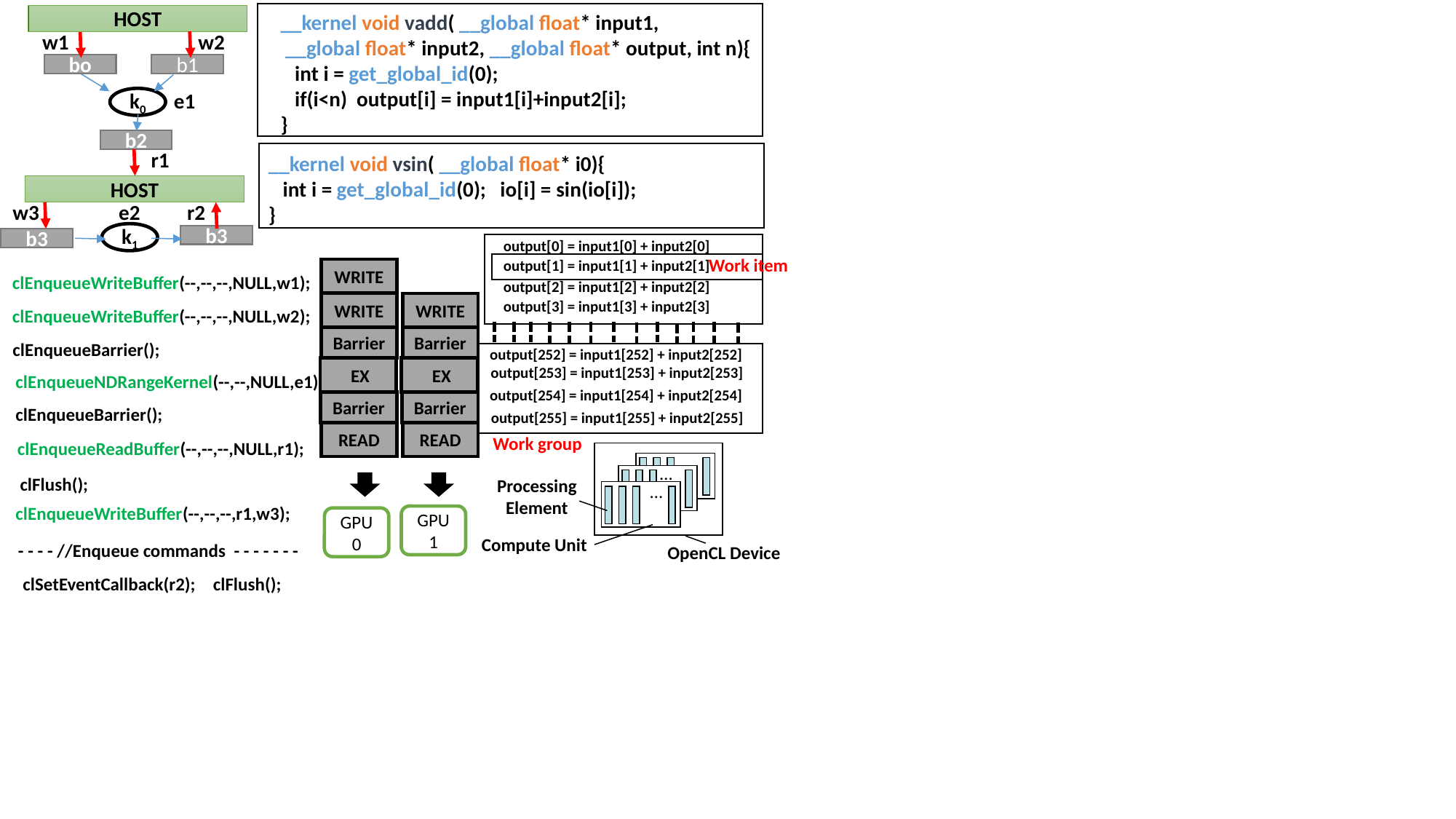

__kernel void vadd( __global float* input1,
 __global float* input2, __global float* output, int n){
   int i = get_global_id(0);
   if(i<n)  output[i] = input1[i]+input2[i];
}
HOST
bo
bo
b1
b1
b1
k0
b2
HOST
k1
b3
b3
w1
w2
e1
r1

__kernel void vsin( __global float* i0){
   int i = get_global_id(0);   io[i] = sin(io[i]);
}
w3
e2
r2
output[0] = input1[0] + input2[0]

output[1] = input1[1] + input2[1]

output[2] = input1[2] + input2[2]
output[3] = input1[3] + input2[3]
output[252] = input1[252] + input2[252]

output[253] = input1[253] + input2[253]
output[254] = input1[254] + input2[254]
output[255] = input1[255] + input2[255]
Work item
WRITE
WRITE
Barrier
 EX
Barrier
READ
clEnqueueWriteBuffer(--,--,--,NULL,w1);
WRITE
Barrier
 EX
Barrier
READ
clEnqueueWriteBuffer(--,--,--,NULL,w2);
 clEnqueueBarrier();
clEnqueueNDRangeKernel(--,--,NULL,e1)
 clEnqueueBarrier();
Work group
clEnqueueReadBuffer(--,--,--,NULL,r1);
…

…

…

…

Processing Element

Compute Unit
OpenCL Device

clFlush();

clEnqueueWriteBuffer(--,--,--,r1,w3);
GPU1
GPU0
- - - - //Enqueue commands  - - - - - - -
clSetEventCallback(r2);
clFlush();